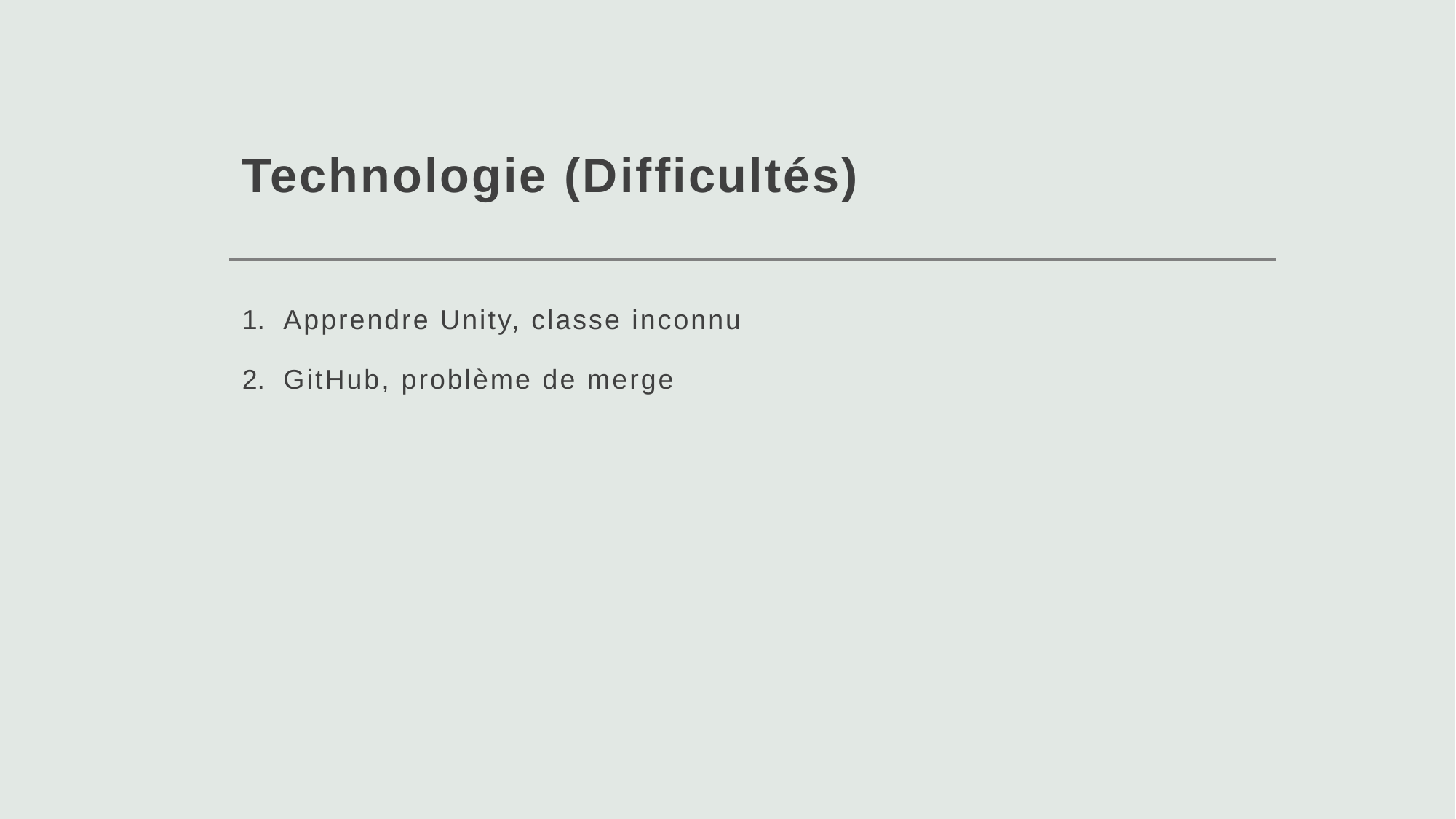

# Technologie (Difficultés)
Apprendre Unity, classe inconnu
GitHub, problème de merge